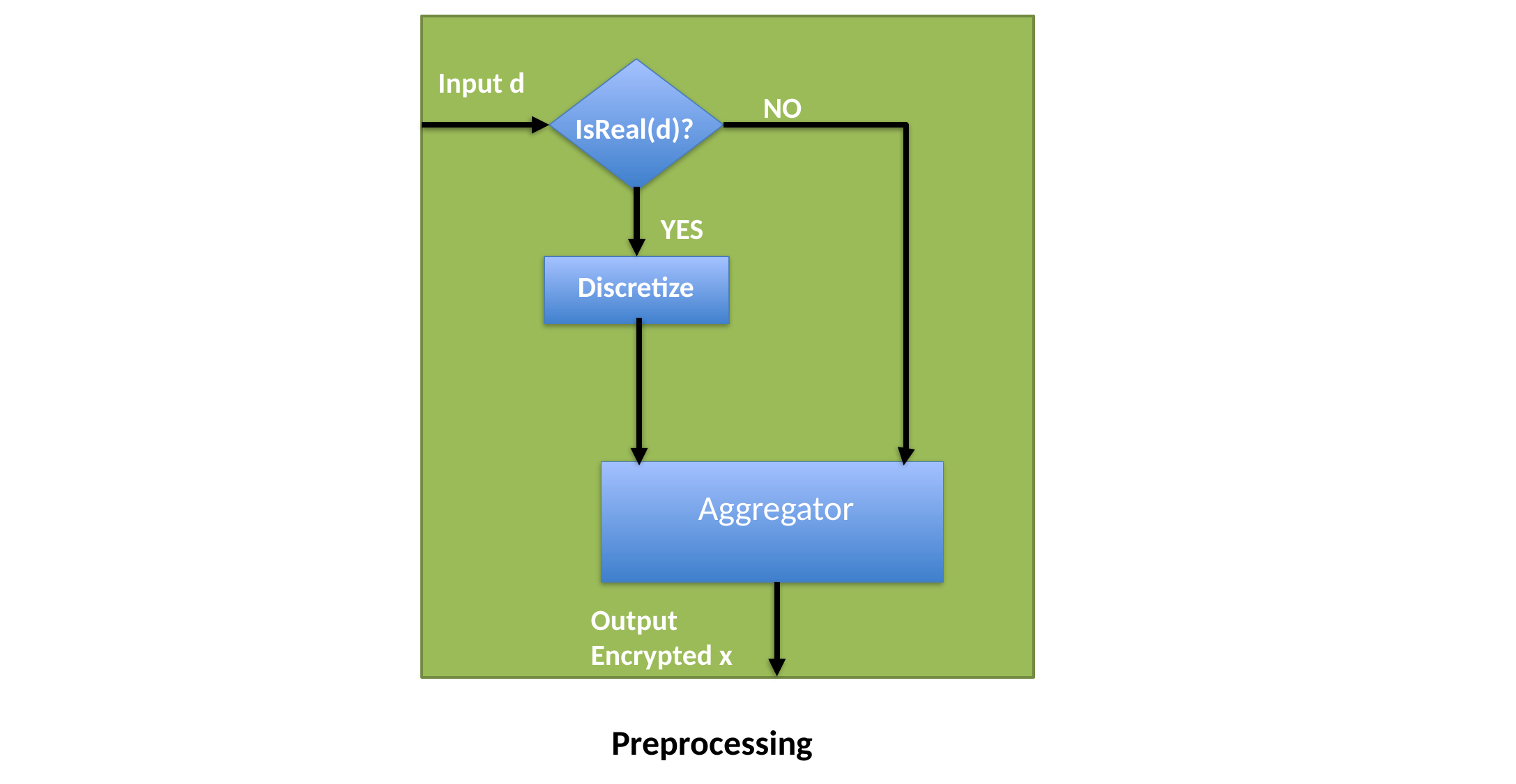

Input d

    NO
IsReal(d)?
YES

  Discretize

    Aggregator
Output Encrypted x
Preprocessing